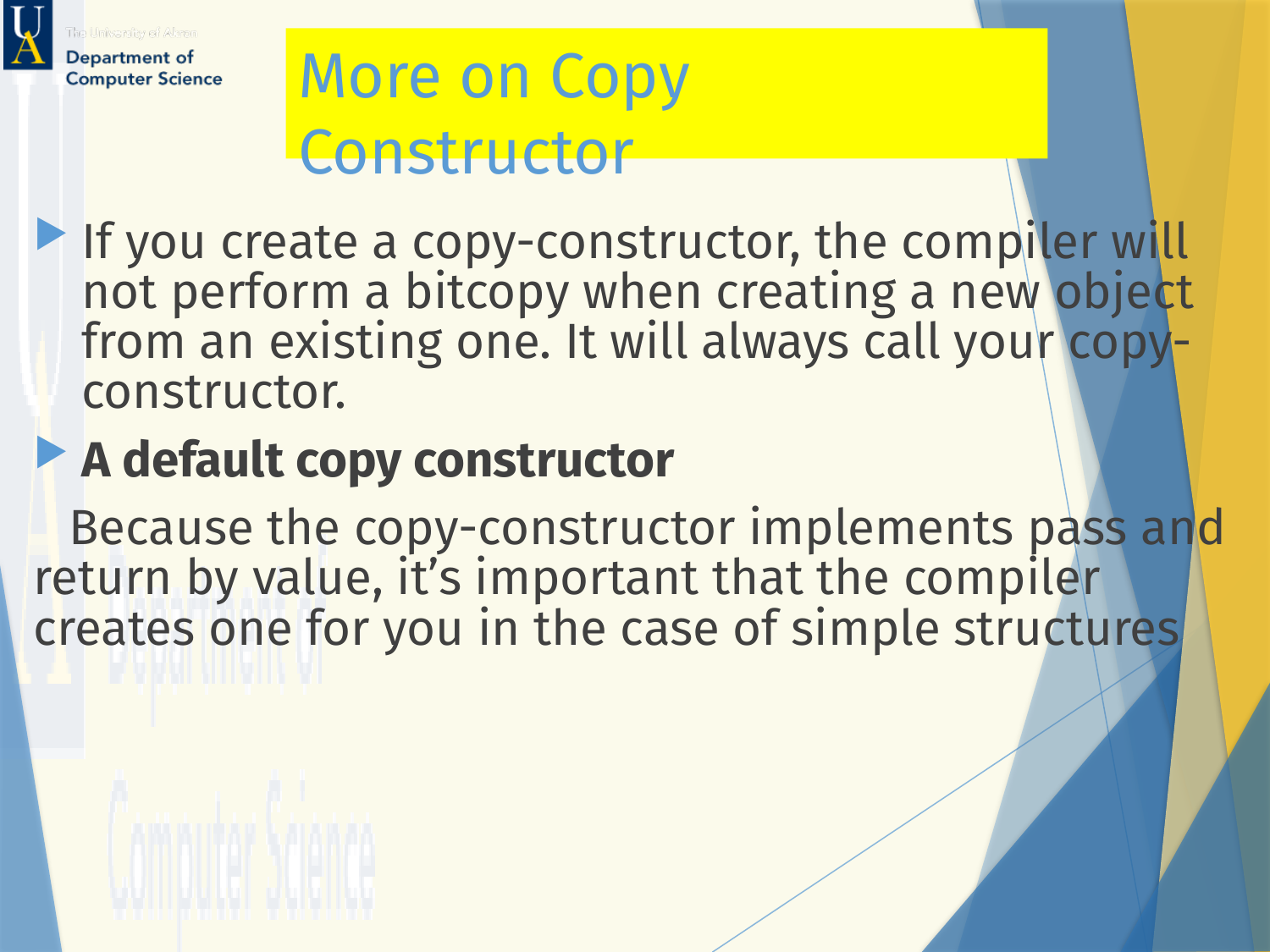

# More on Copy Constructor
If you create a copy-constructor, the compiler will not perform a bitcopy when creating a new object from an existing one. It will always call your copy-constructor.
A default copy constructor
   Because the copy-constructor implements pass and return by value, it’s important that the compiler creates one for you in the case of simple structures